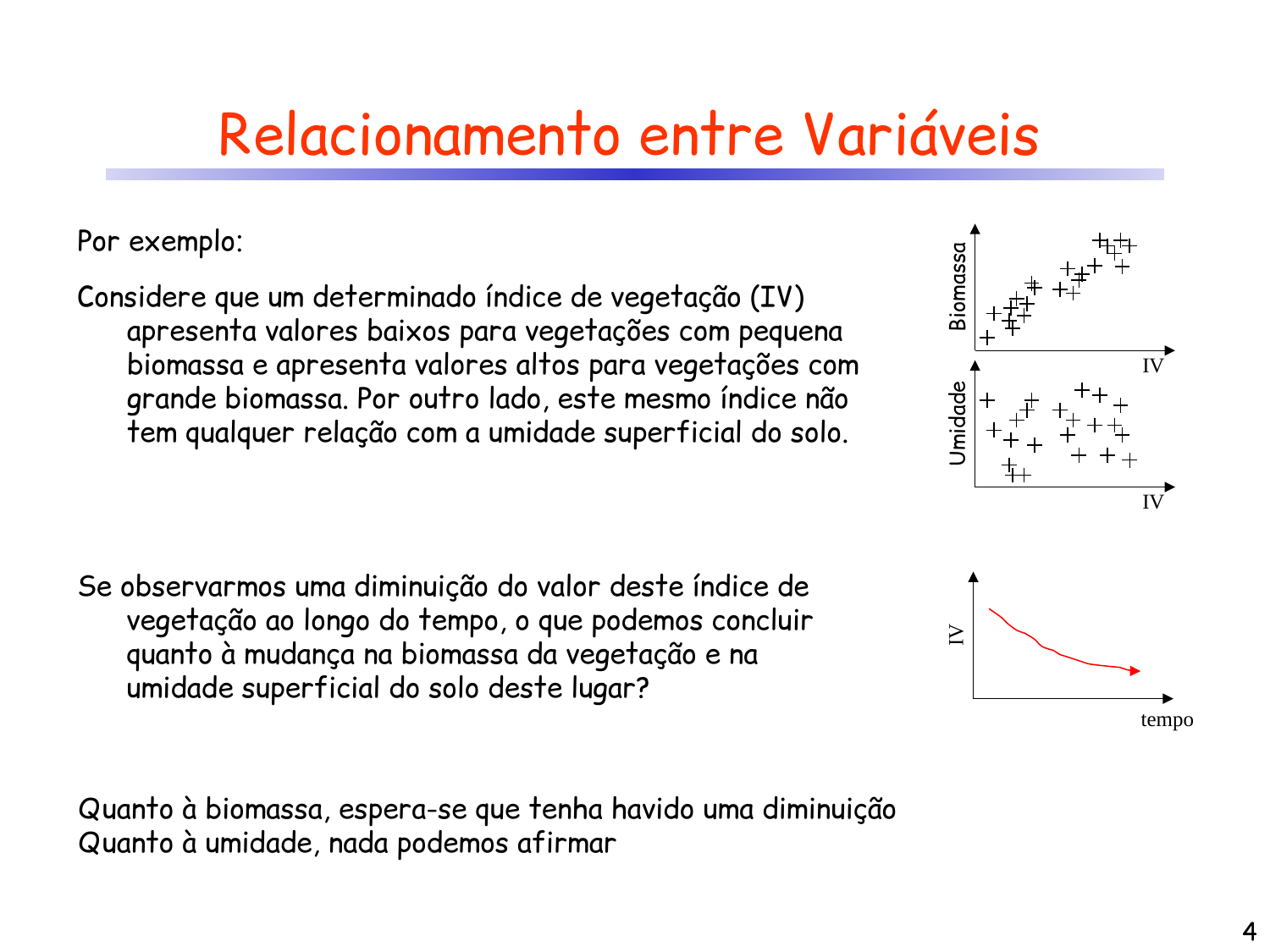

# Relacionamento entre Variáveis
Por exemplo:
Biomassa
IV
Considere que um determinado índice de vegetação (IV) apresenta valores baixos para vegetações com pequena biomassa e apresenta valores altos para vegetações com grande biomassa. Por outro lado, este mesmo índice não tem qualquer relação com a umidade superficial do solo.
Umidade
IV
Se observarmos uma diminuição do valor deste índice de vegetação ao longo do tempo, o que podemos concluir quanto à mudança na biomassa da vegetação e na umidade superficial do solo deste lugar?

IV
tempo
Quanto à biomassa, espera-se que tenha havido uma diminuição
Quanto à umidade, nada podemos afirmar
4